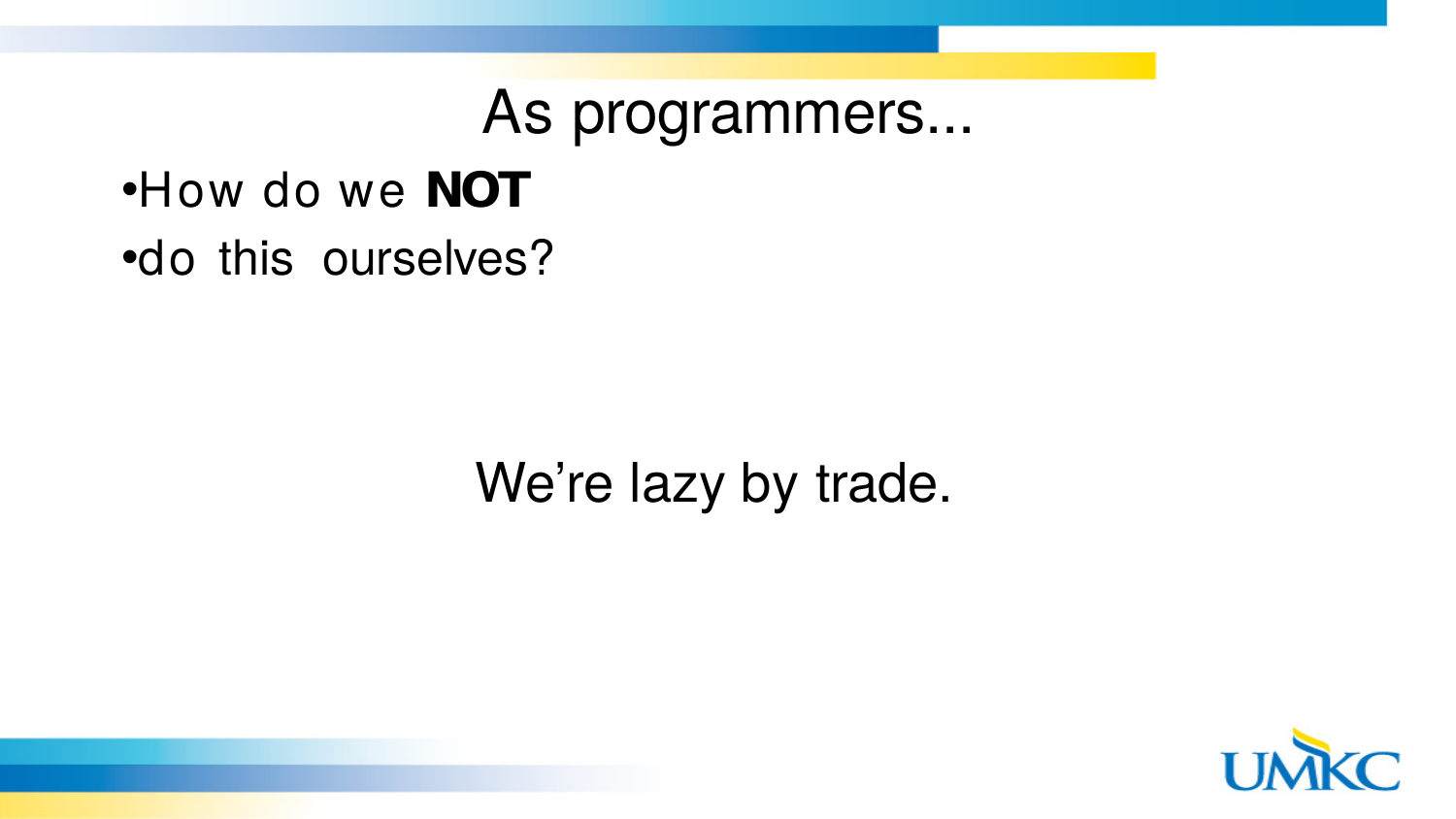

# As programmers...
How do we NOT
do this  ourselves?
We’re lazy by trade.